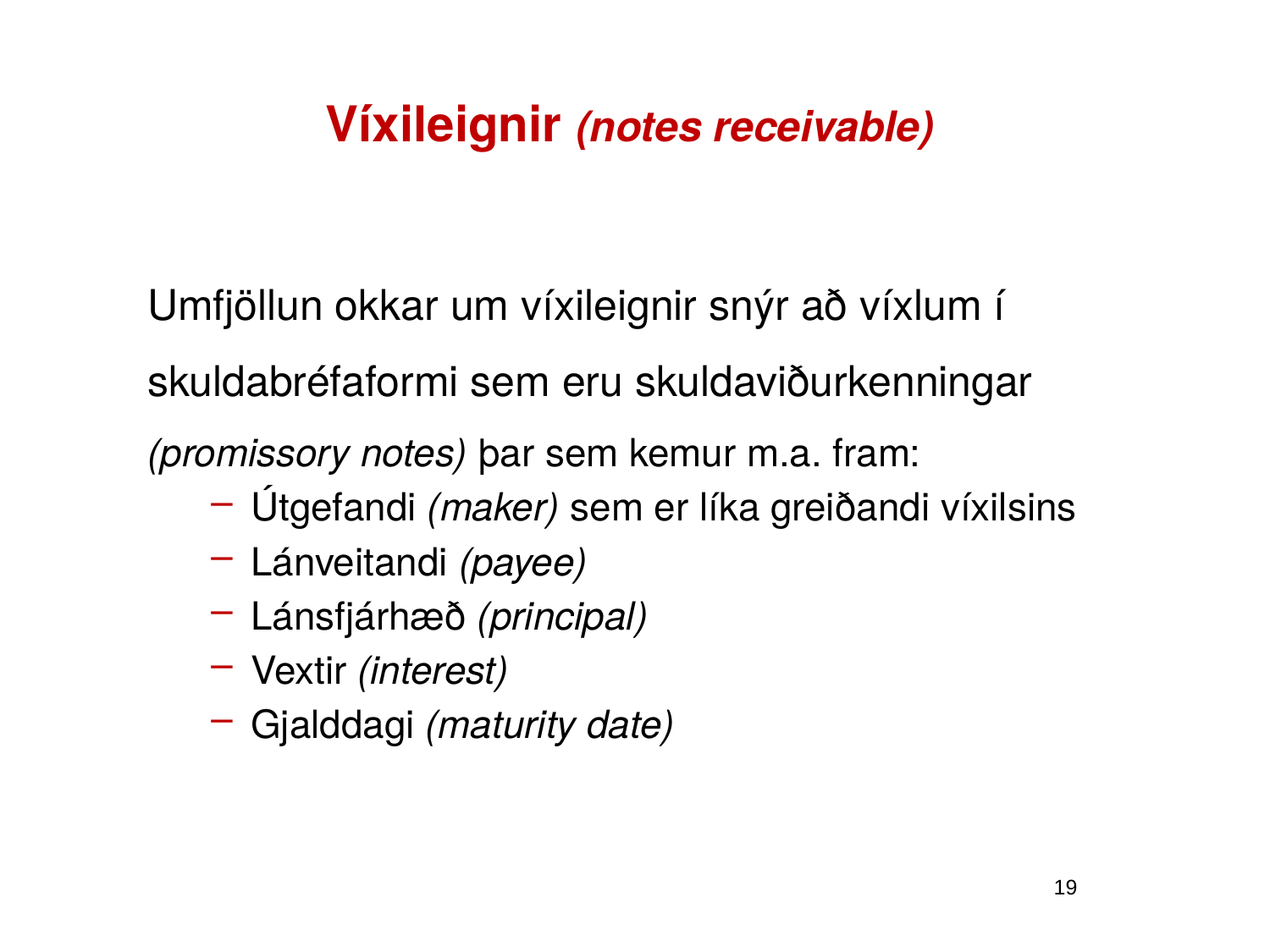

# Víxileignir (notes receivable)
Umfjöllun okkar um víxileignir snýr að víxlum í skuldabréfaformi sem eru skuldaviðurkenningar (promissory notes) þar sem kemur m.a. fram:
Útgefandi (maker) sem er líka greiðandi víxilsins
Lánveitandi (payee)
Lánsfjárhæð (principal)
Vextir (interest)
Gjalddagi (maturity date)

19